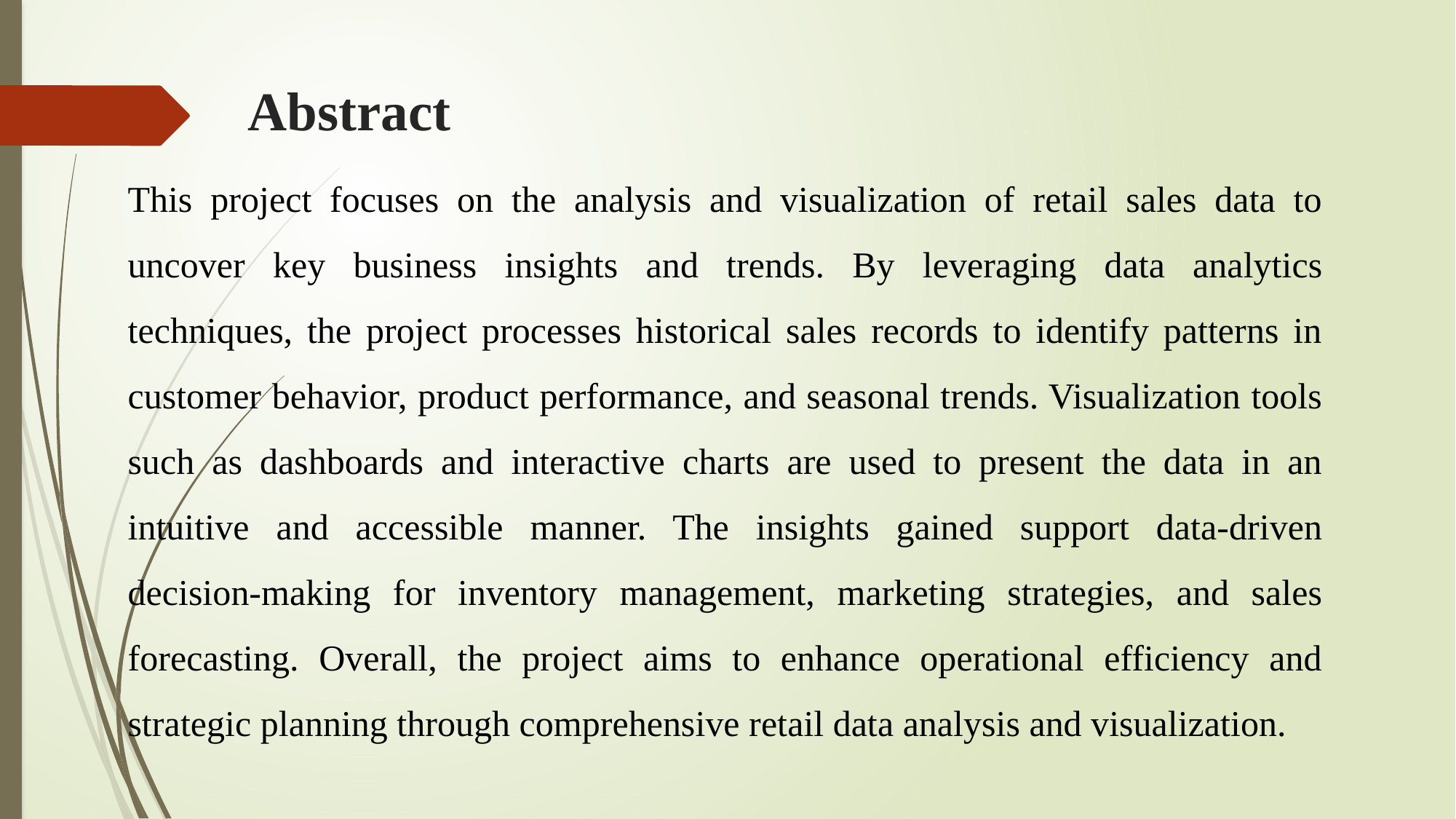

Abstract
This project focuses on the analysis and visualization of retail sales data to uncover key business insights and trends. By leveraging data analytics techniques, the project processes historical sales records to identify patterns in customer behavior, product performance, and seasonal trends. Visualization tools such as dashboards and interactive charts are used to present the data in an intuitive and accessible manner. The insights gained support data-driven decision-making for inventory management, marketing strategies, and sales forecasting. Overall, the project aims to enhance operational efficiency and strategic planning through comprehensive retail data analysis and visualization.